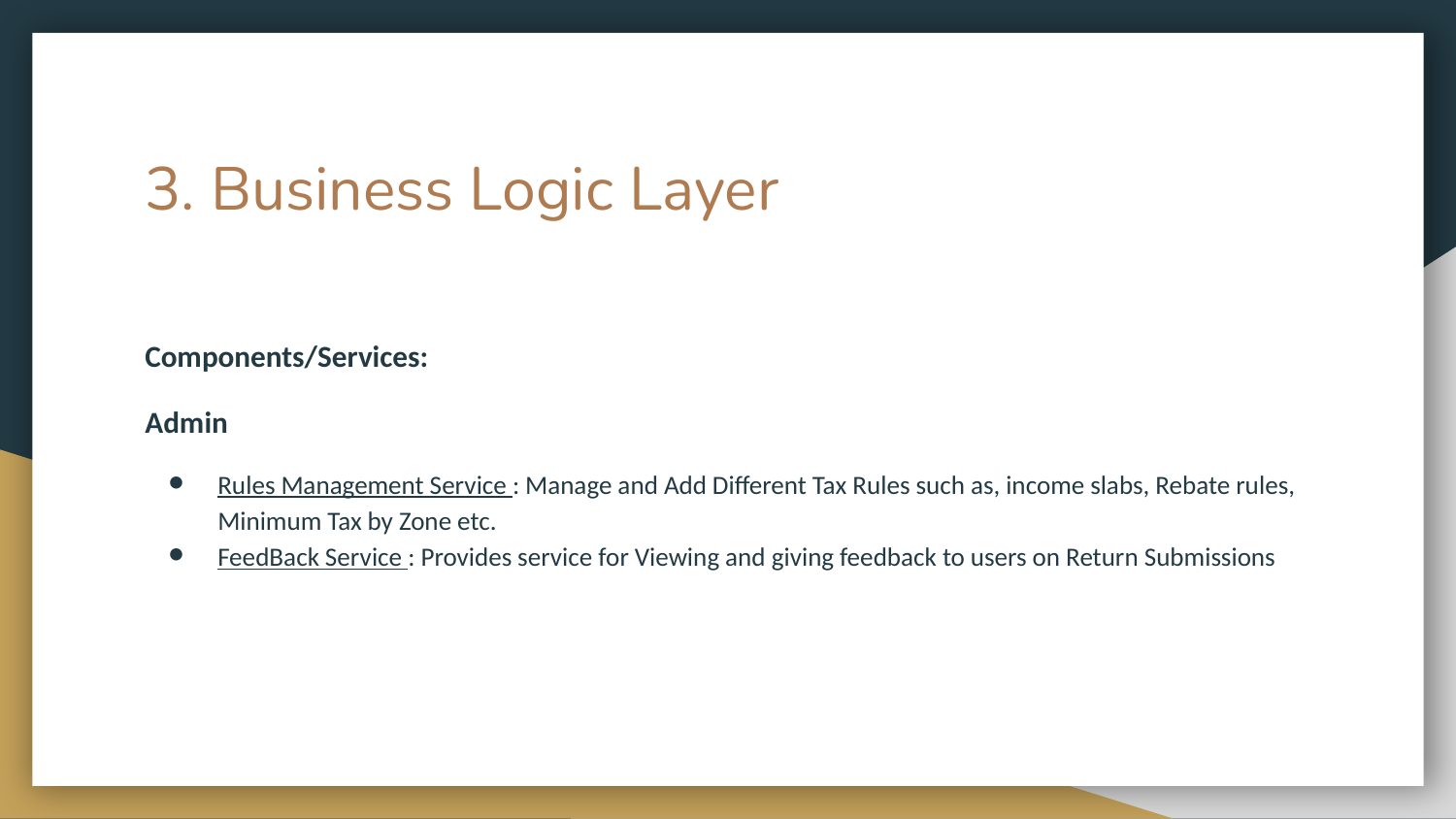

# 3. Business Logic Layer
Components/Services:
Admin
Rules Management Service : Manage and Add Different Tax Rules such as, income slabs, Rebate rules, Minimum Tax by Zone etc.
FeedBack Service : Provides service for Viewing and giving feedback to users on Return Submissions